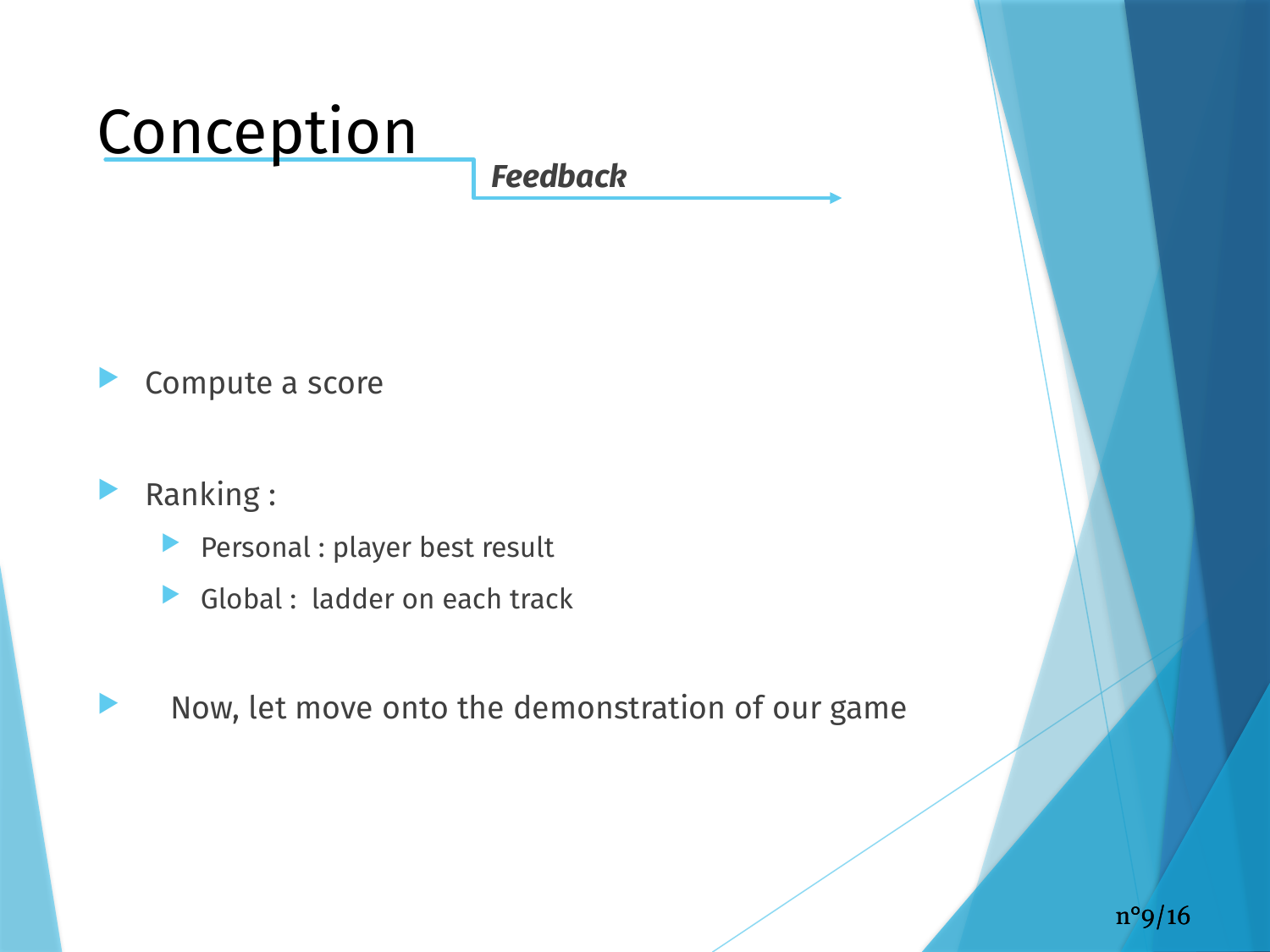

# Conception
Feedback

Compute a score

Ranking :
Personal : player best result
Global :  ladder on each track

   Now, let move onto the demonstration of our game